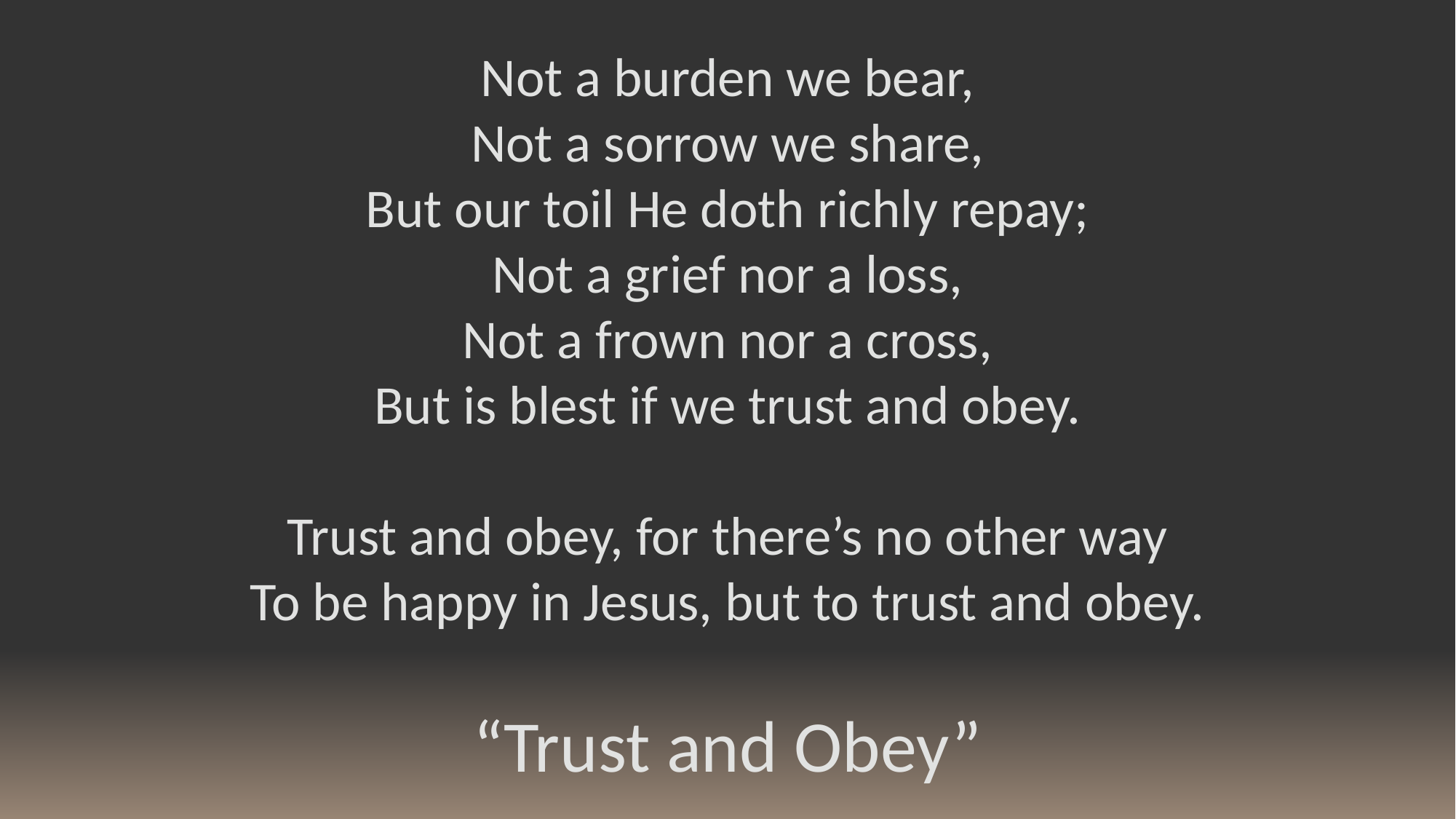

Not a burden we bear,
Not a sorrow we share,
But our toil He doth richly repay;
Not a grief nor a loss,
Not a frown nor a cross,
But is blest if we trust and obey.

Trust and obey, for there’s no other way
To be happy in Jesus, but to trust and obey.

“Trust and Obey”